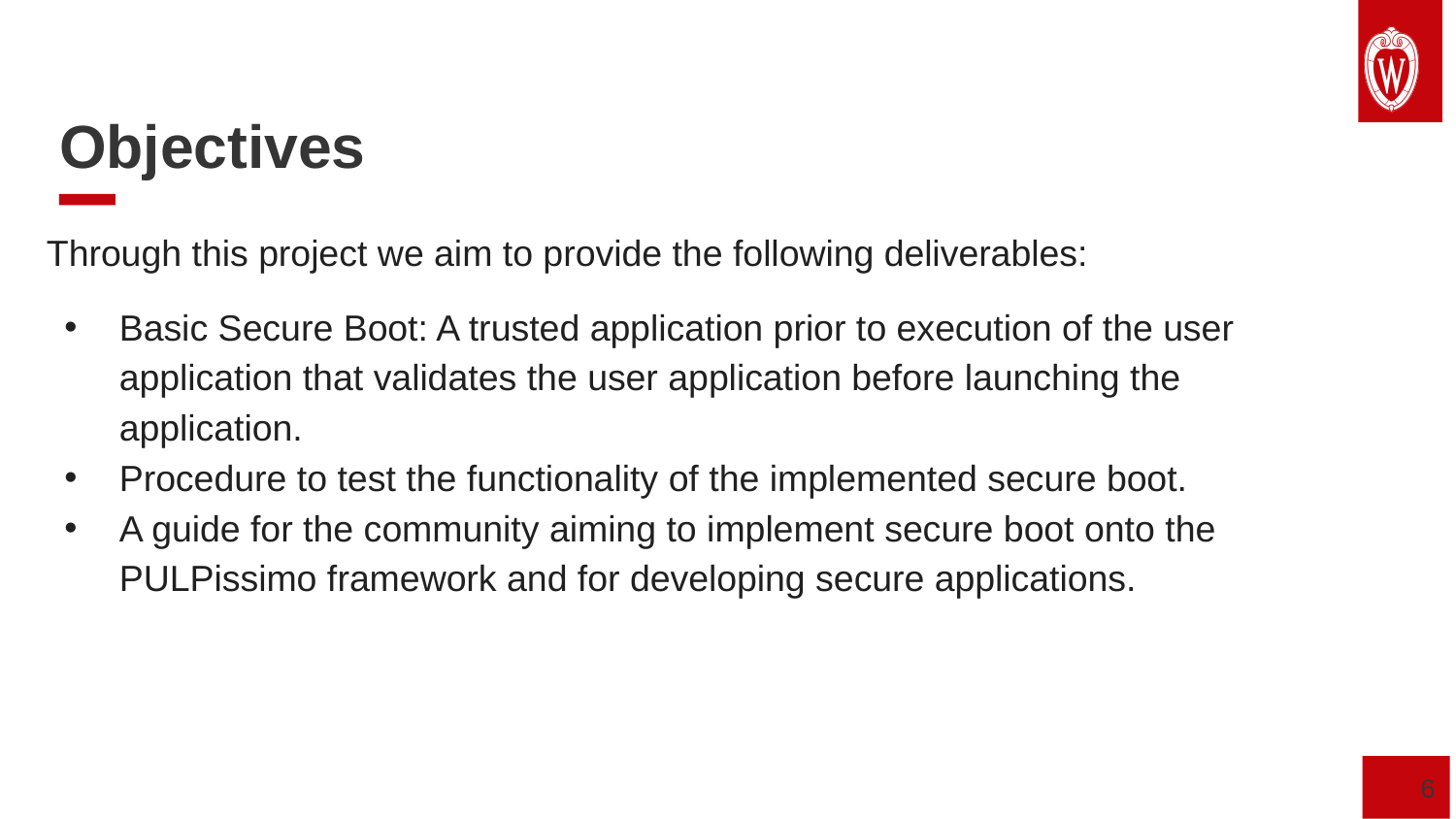

Objectives
Through this project we aim to provide the following deliverables:
Basic Secure Boot: A trusted application prior to execution of the user application that validates the user application before launching the application.
Procedure to test the functionality of the implemented secure boot.
A guide for the community aiming to implement secure boot onto the PULPissimo framework and for developing secure applications.

6